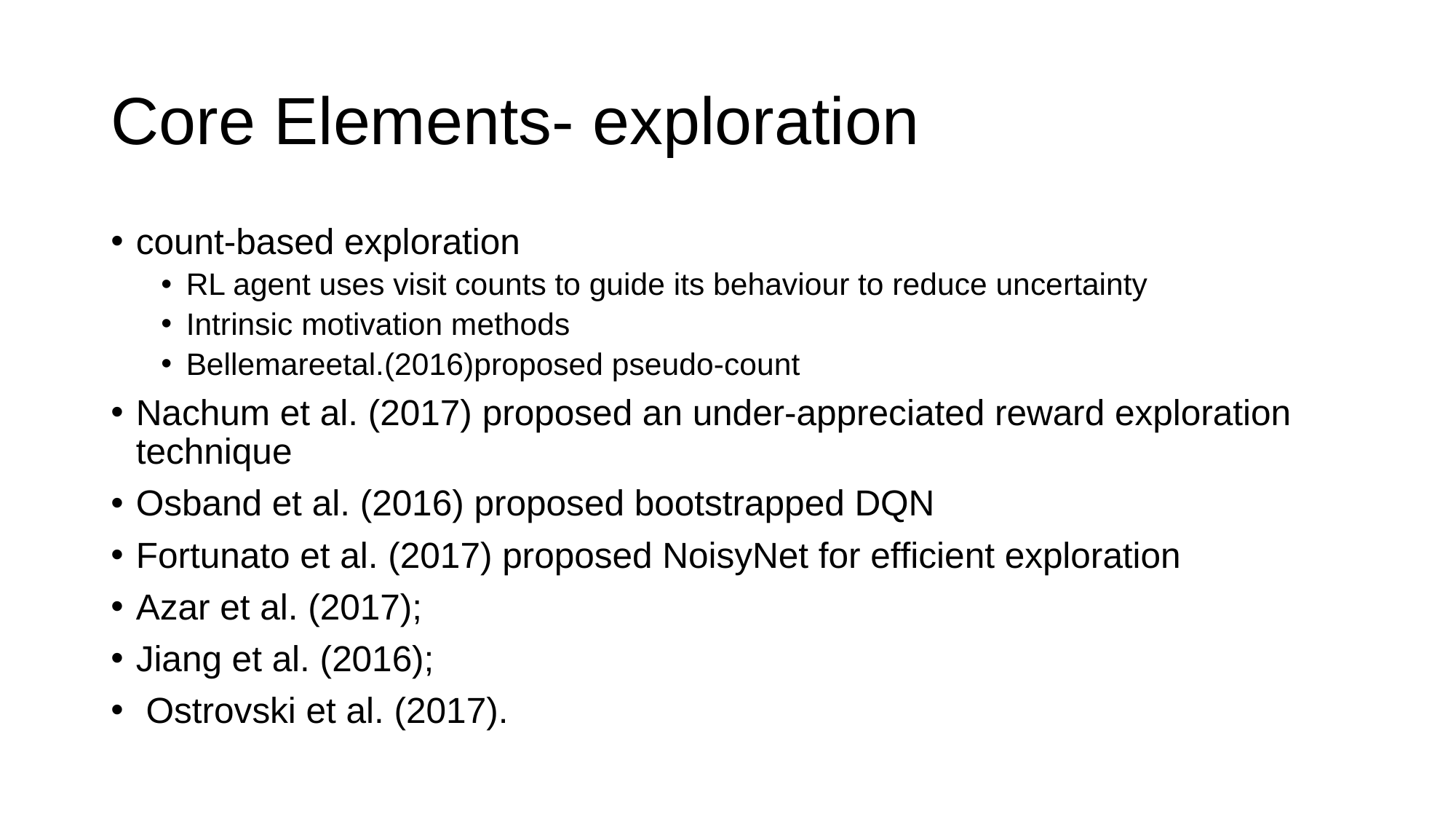

# Core Elements- exploration
count-based exploration
RL agent uses visit counts to guide its behaviour to reduce uncertainty
Intrinsic motivation methods
Bellemareetal.(2016)proposed pseudo-count
Nachum et al. (2017) proposed an under-appreciated reward exploration technique
Osband et al. (2016) proposed bootstrapped DQN
Fortunato et al. (2017) proposed NoisyNet for efﬁcient exploration
Azar et al. (2017);
Jiang et al. (2016);
 Ostrovski et al. (2017).